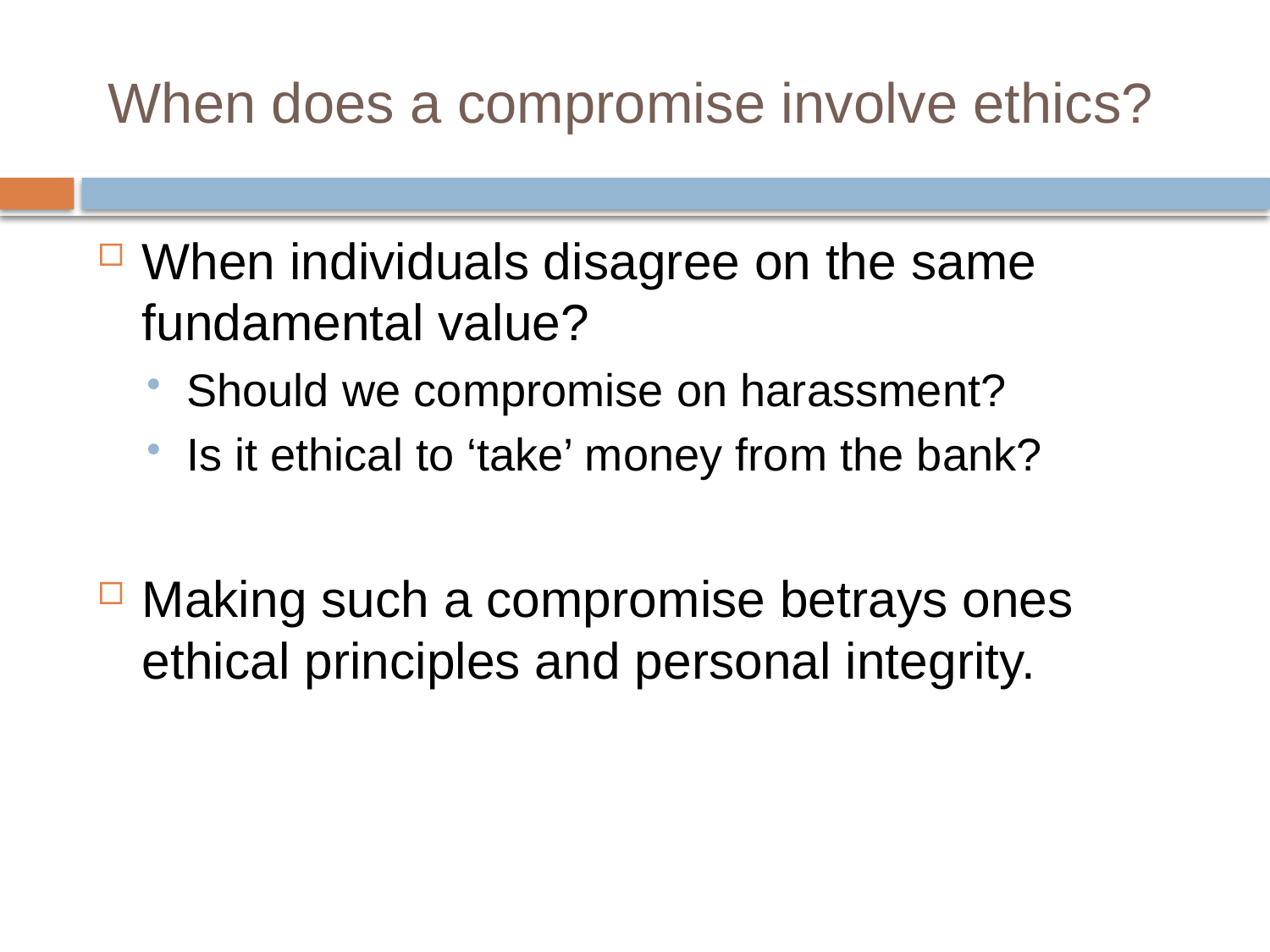

# When does a compromise involve ethics?
When individuals disagree on the same fundamental value?
Should we compromise on harassment?
Is it ethical to ‘take’ money from the bank?

Making such a compromise betrays ones ethical principles and personal integrity.